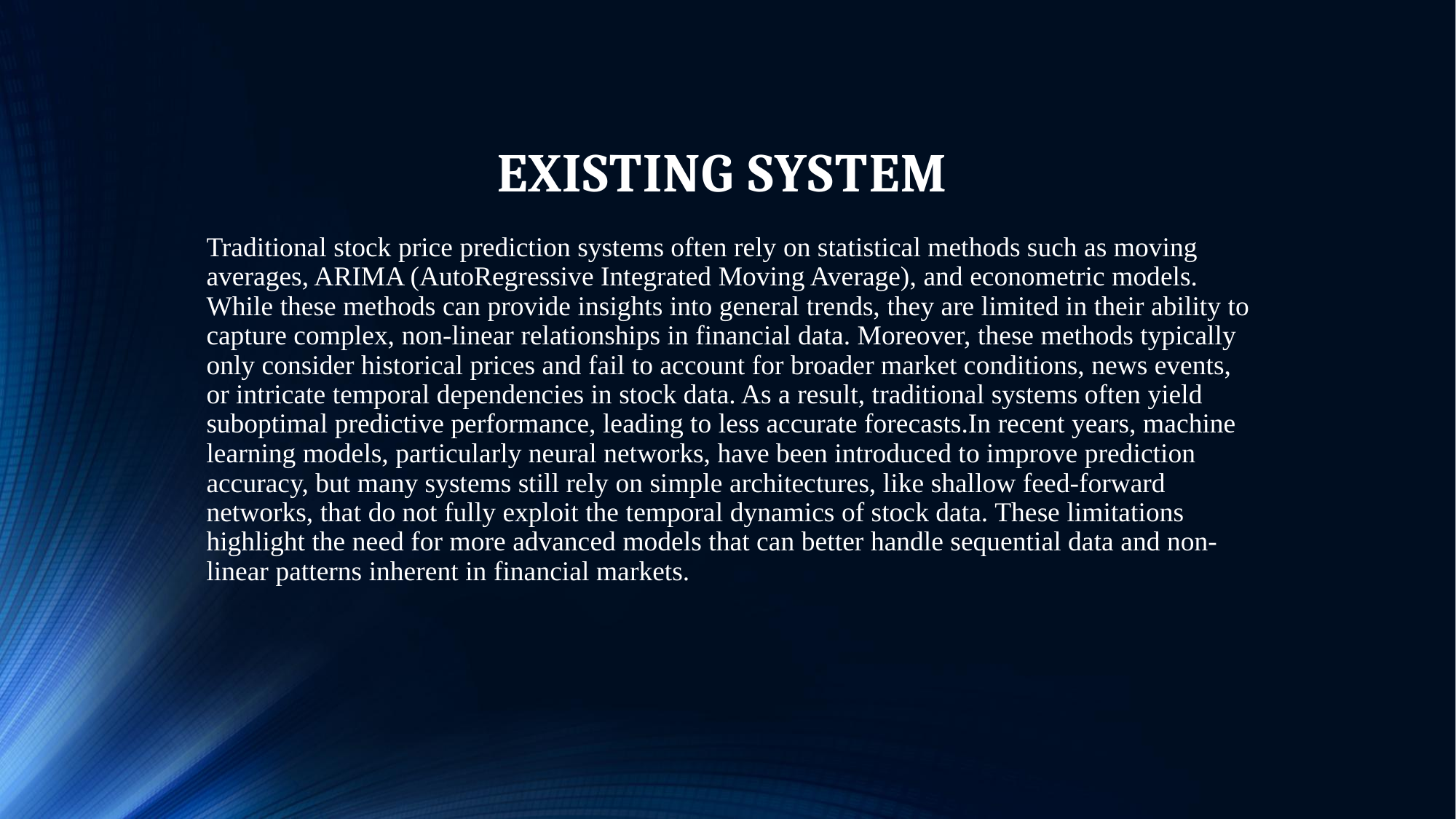

# EXISTING SYSTEM
Traditional stock price prediction systems often rely on statistical methods such as moving averages, ARIMA (AutoRegressive Integrated Moving Average), and econometric models. While these methods can provide insights into general trends, they are limited in their ability to capture complex, non-linear relationships in financial data. Moreover, these methods typically only consider historical prices and fail to account for broader market conditions, news events, or intricate temporal dependencies in stock data. As a result, traditional systems often yield suboptimal predictive performance, leading to less accurate forecasts.In recent years, machine learning models, particularly neural networks, have been introduced to improve prediction accuracy, but many systems still rely on simple architectures, like shallow feed-forward networks, that do not fully exploit the temporal dynamics of stock data. These limitations highlight the need for more advanced models that can better handle sequential data and non-linear patterns inherent in financial markets.